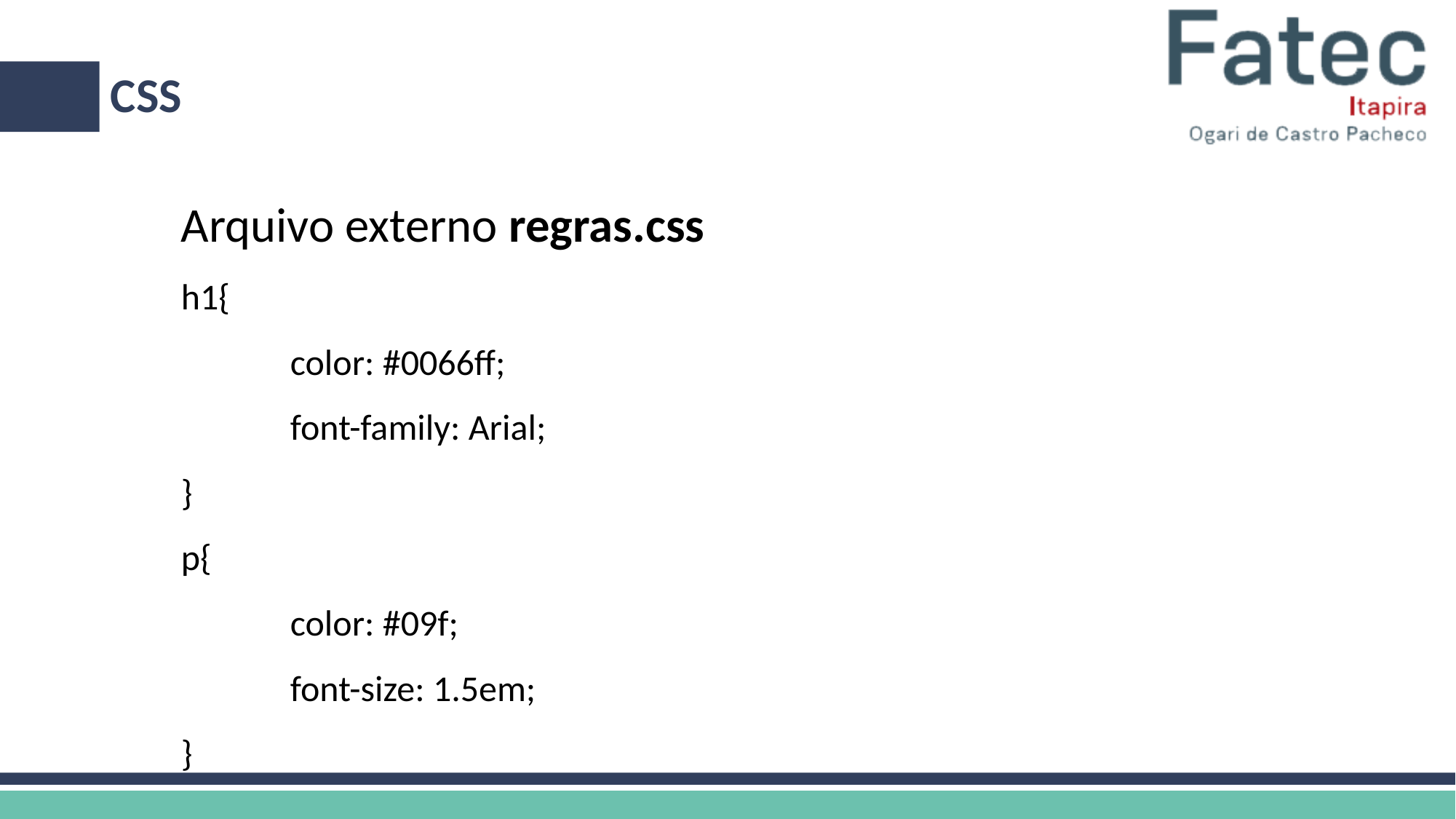

# CSS
Arquivo externo regras.css
h1{
	color: #0066ff;
	font-family: Arial;
}
p{
	color: #09f;
	font-size: 1.5em;
}